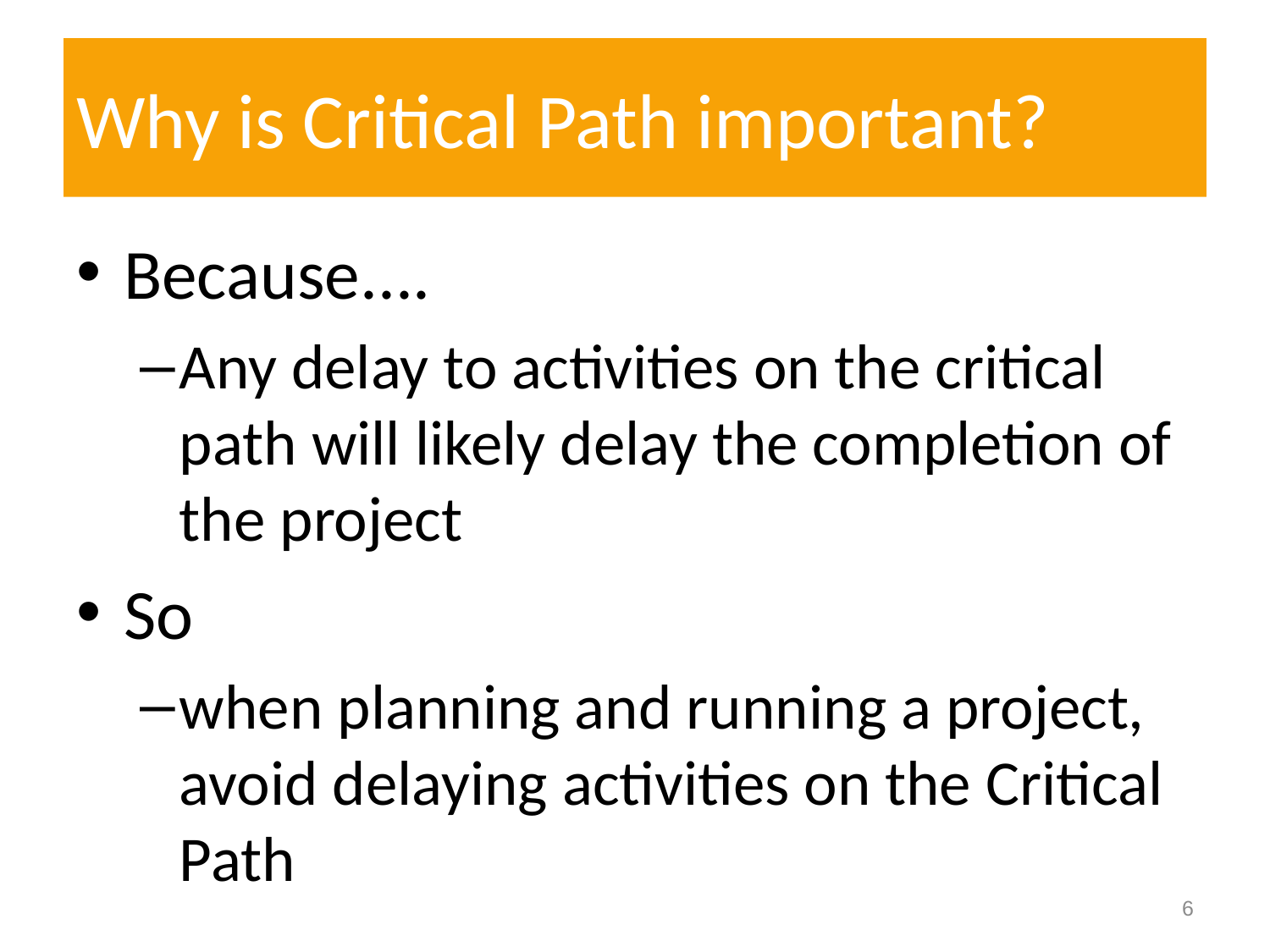

# Why is Critical Path important?
Because....
Any delay to activities on the critical path will likely delay the completion of the project
So
when planning and running a project, avoid delaying activities on the Critical Path

6